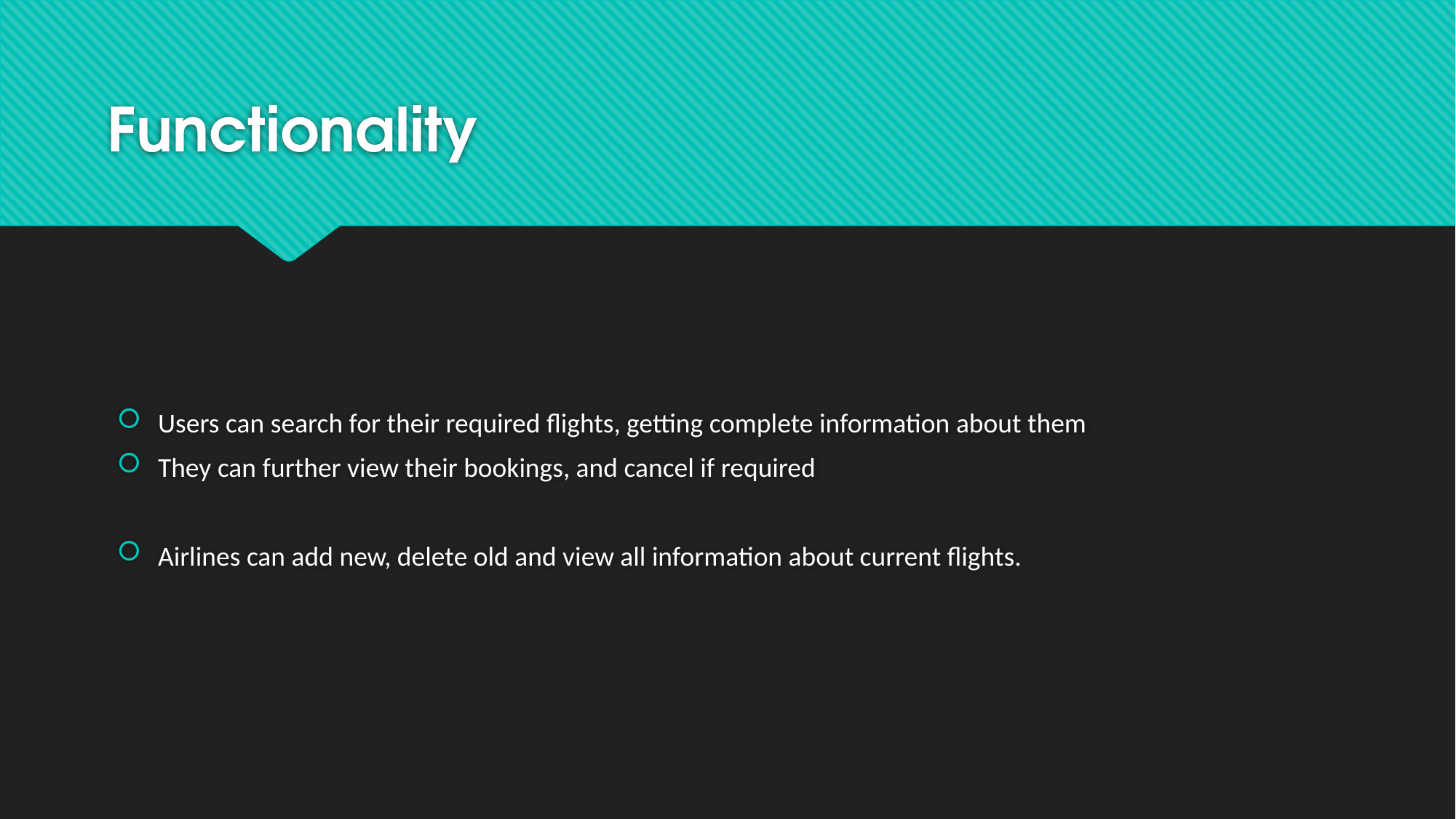

# Functionality
Users can search for their required flights, getting complete information about them
They can further view their bookings, and cancel if required

Airlines can add new, delete old and view all information about current flights.